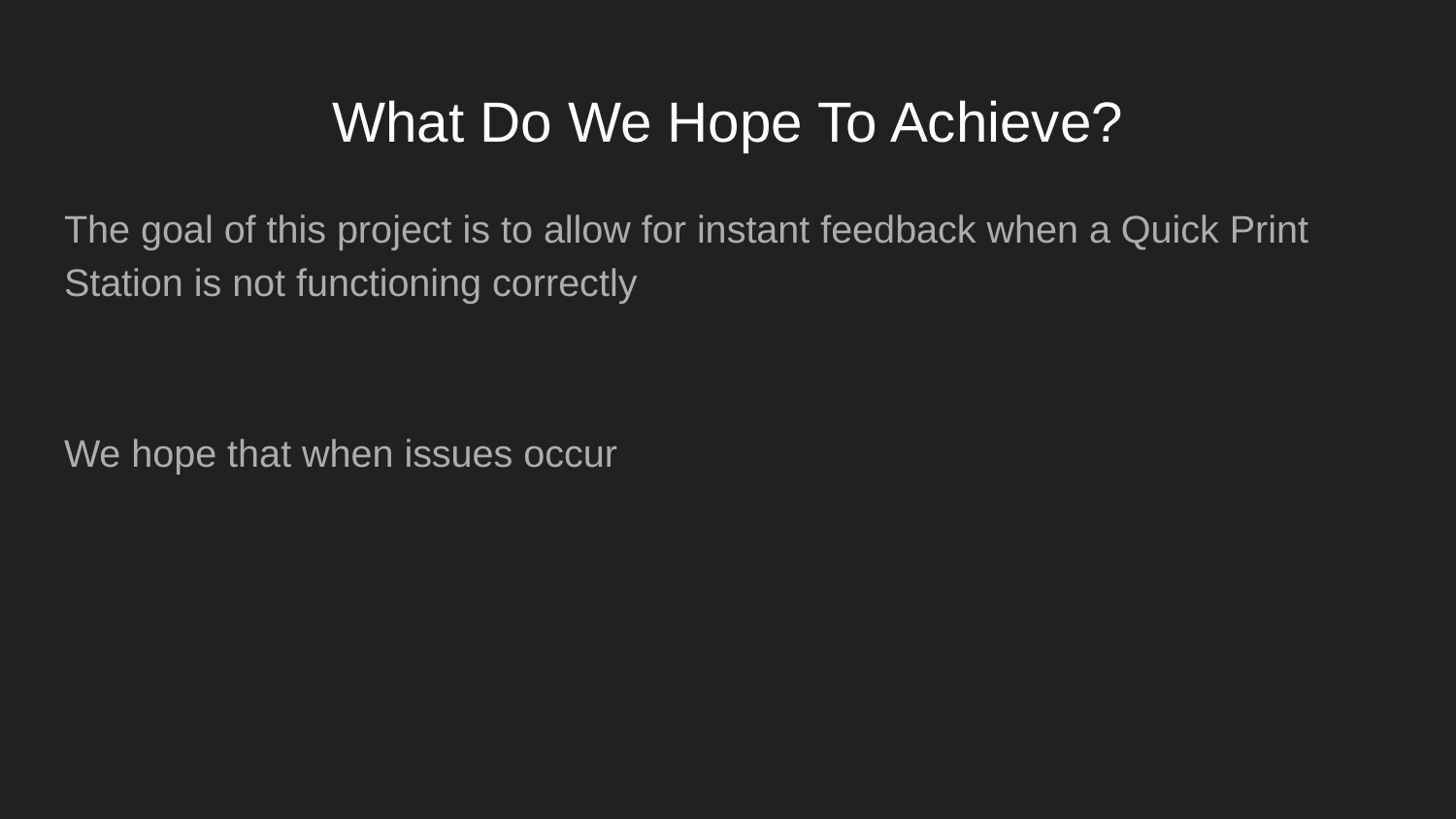

# What Do We Hope To Achieve?
The goal of this project is to allow for instant feedback when a Quick Print Station is not functioning correctly

We hope that when issues occur